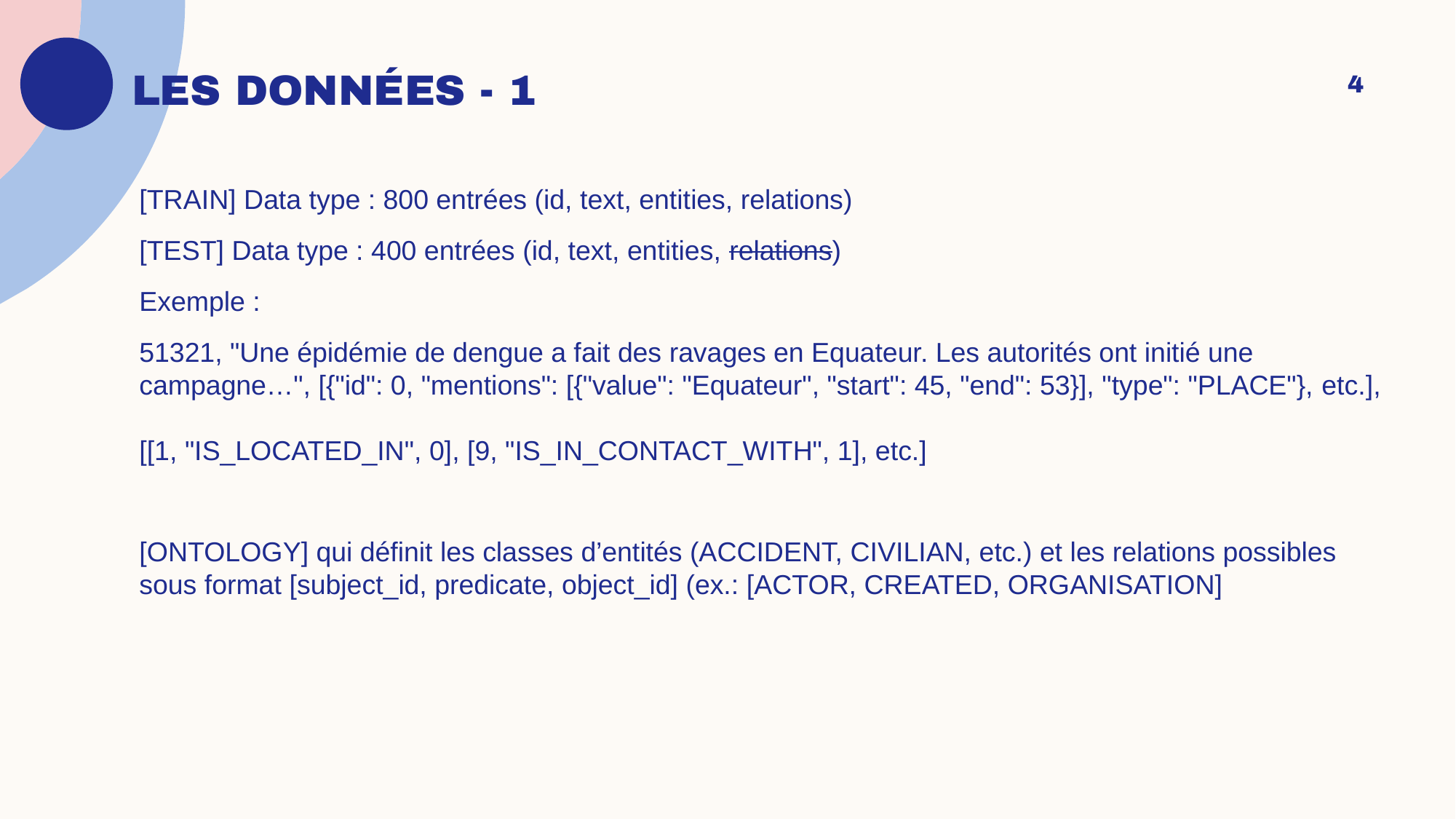

# Les Données - 1
4
[TRAIN] Data type : 800 entrées (id, text, entities, relations)
[TEST] Data type : 400 entrées (id, text, entities, relations)
Exemple :
51321, "Une épidémie de dengue a fait des ravages en Equateur. Les autorités ont initié une campagne…", [{"id": 0, "mentions": [{"value": "Equateur", "start": 45, "end": 53}], "type": "PLACE"}, etc.],
[[1, "IS_LOCATED_IN", 0], [9, "IS_IN_CONTACT_WITH", 1], etc.]

[ONTOLOGY] qui définit les classes d’entités (ACCIDENT, CIVILIAN, etc.) et les relations possibles sous format [subject_id, predicate, object_id] (ex.: [ACTOR, CREATED, ORGANISATION]